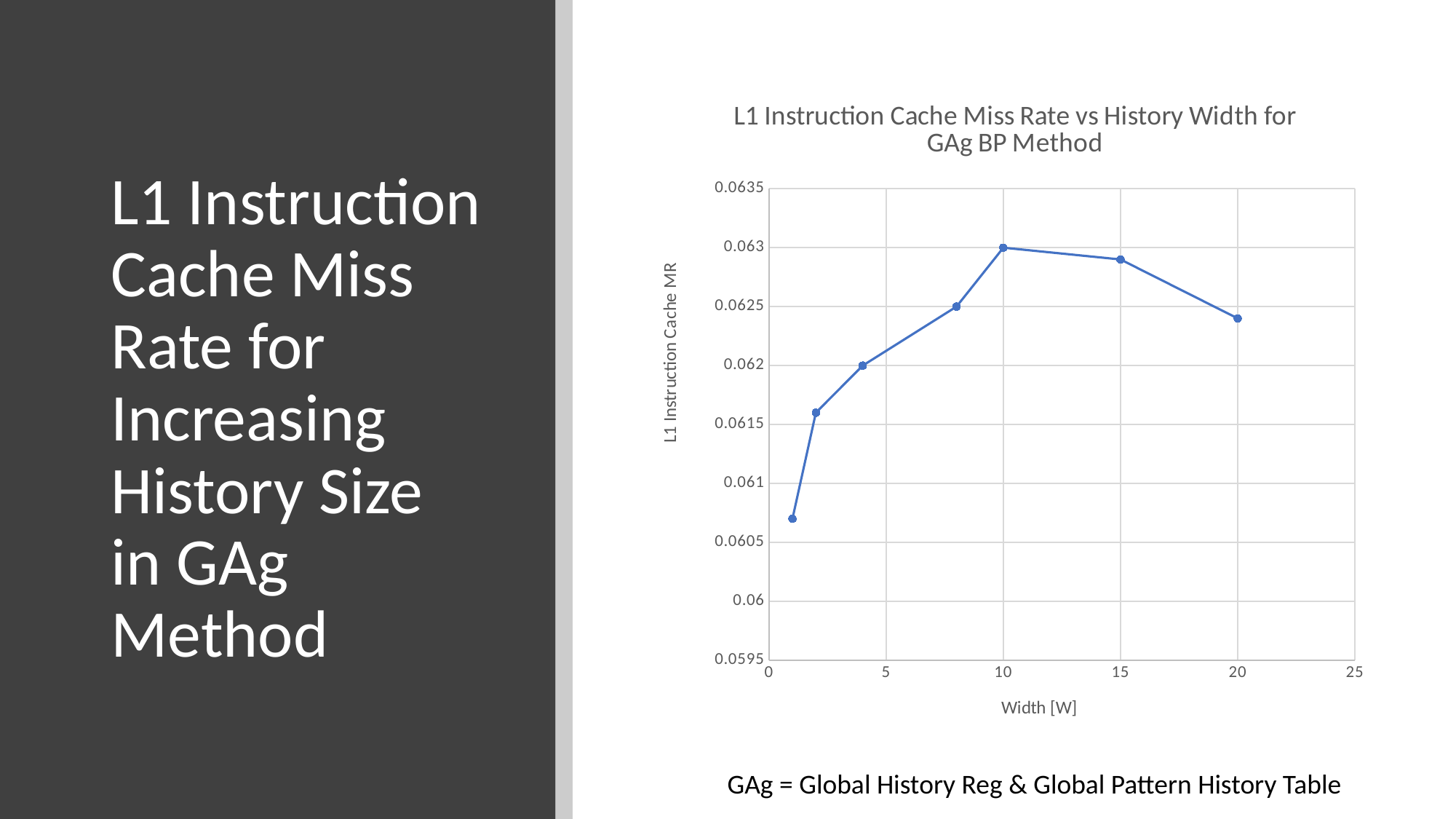

### Chart: L1 Instruction Cache Miss Rate vs History Width for GAg BP Method

| Category |  |
|---|---|
# L1 Instruction Cache Miss Rate for Increasing History Size in GAg Method
GAg = Global History Reg & Global Pattern History Table